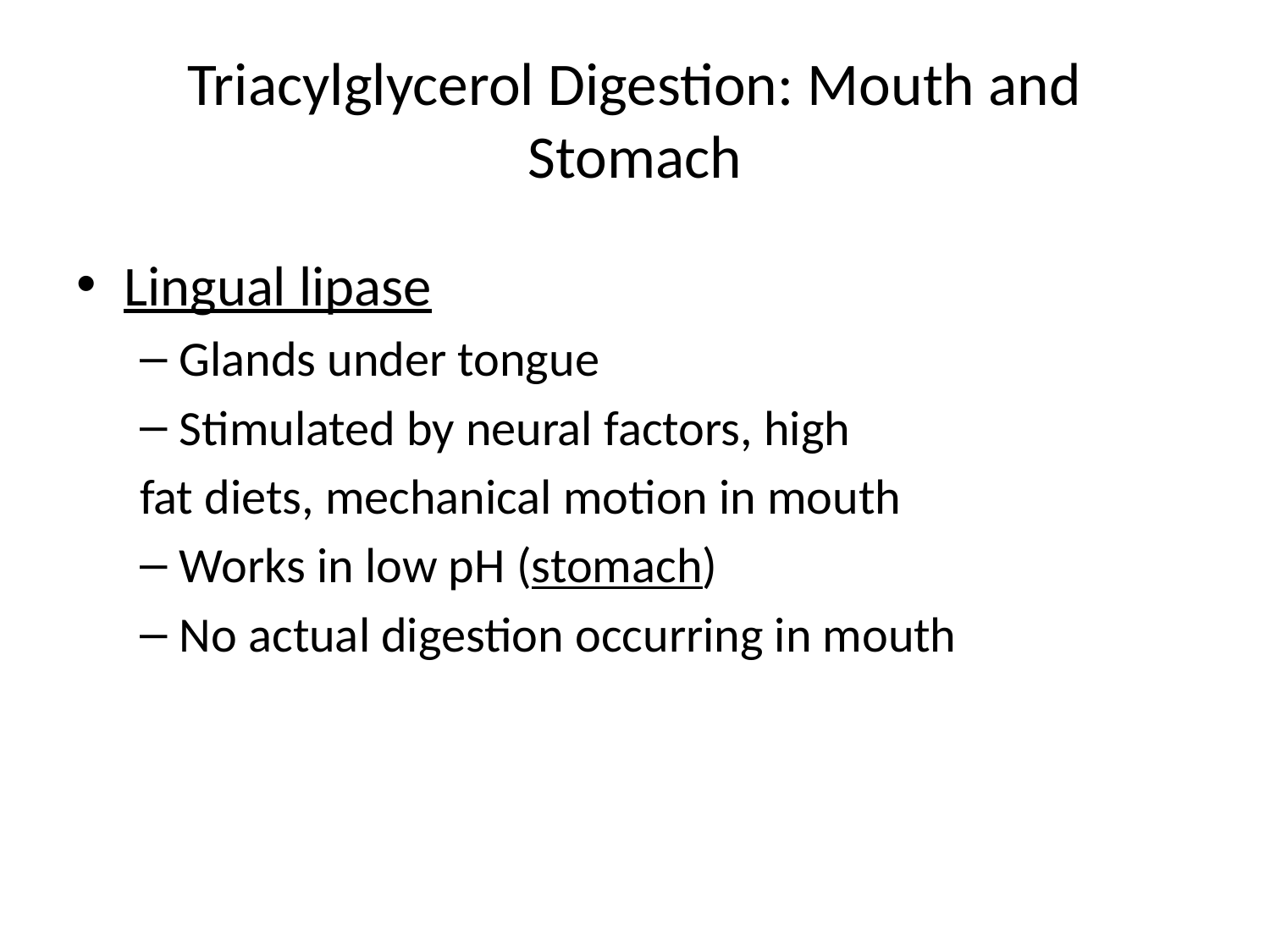

# Triacylglycerol Digestion: Mouth and Stomach
Lingual lipase
Glands under tongue
Stimulated by neural factors, high
fat diets, mechanical motion in mouth
Works in low pH (stomach)
No actual digestion occurring in mouth